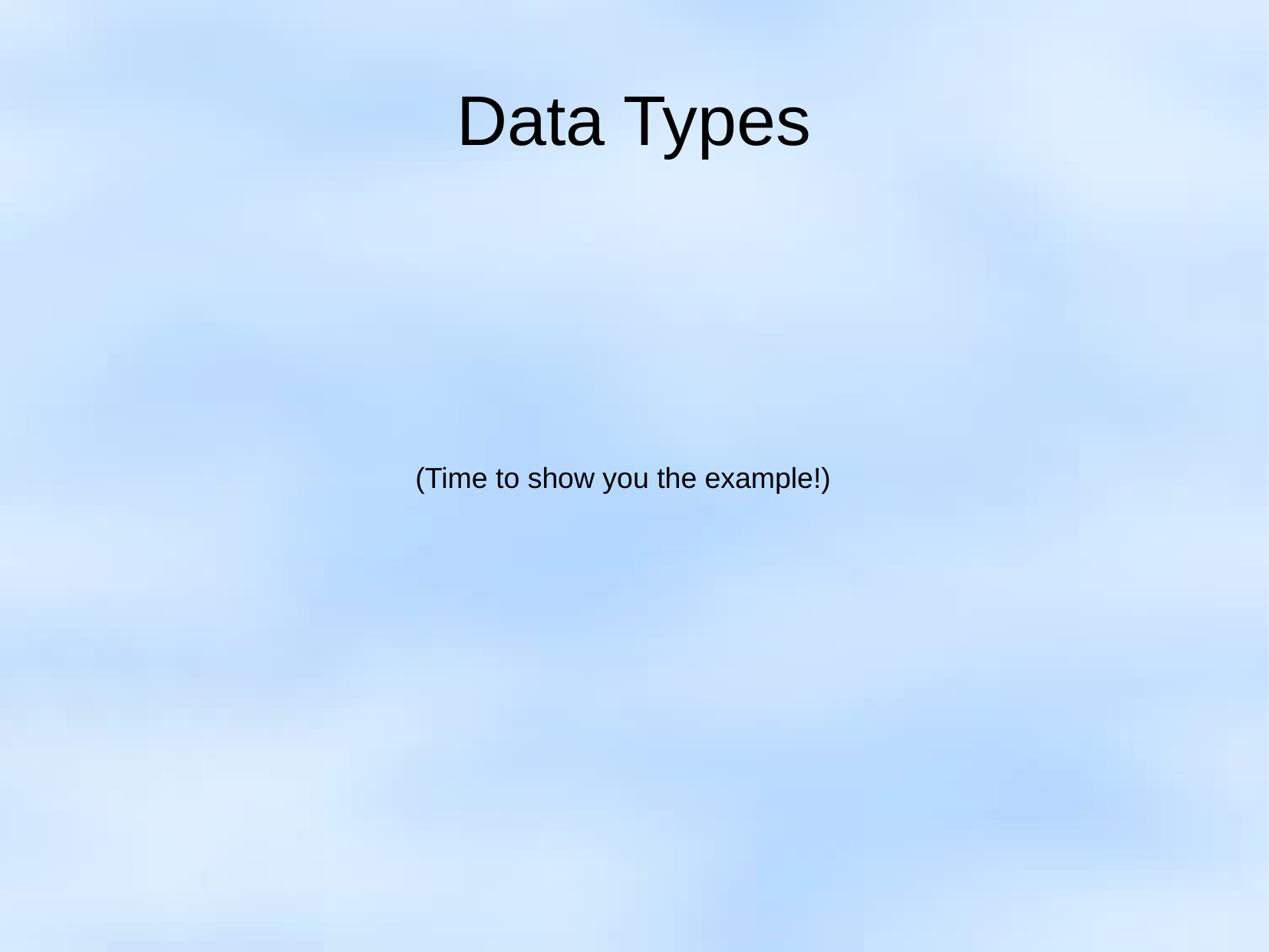

Data Types
(Time to show you the example!)